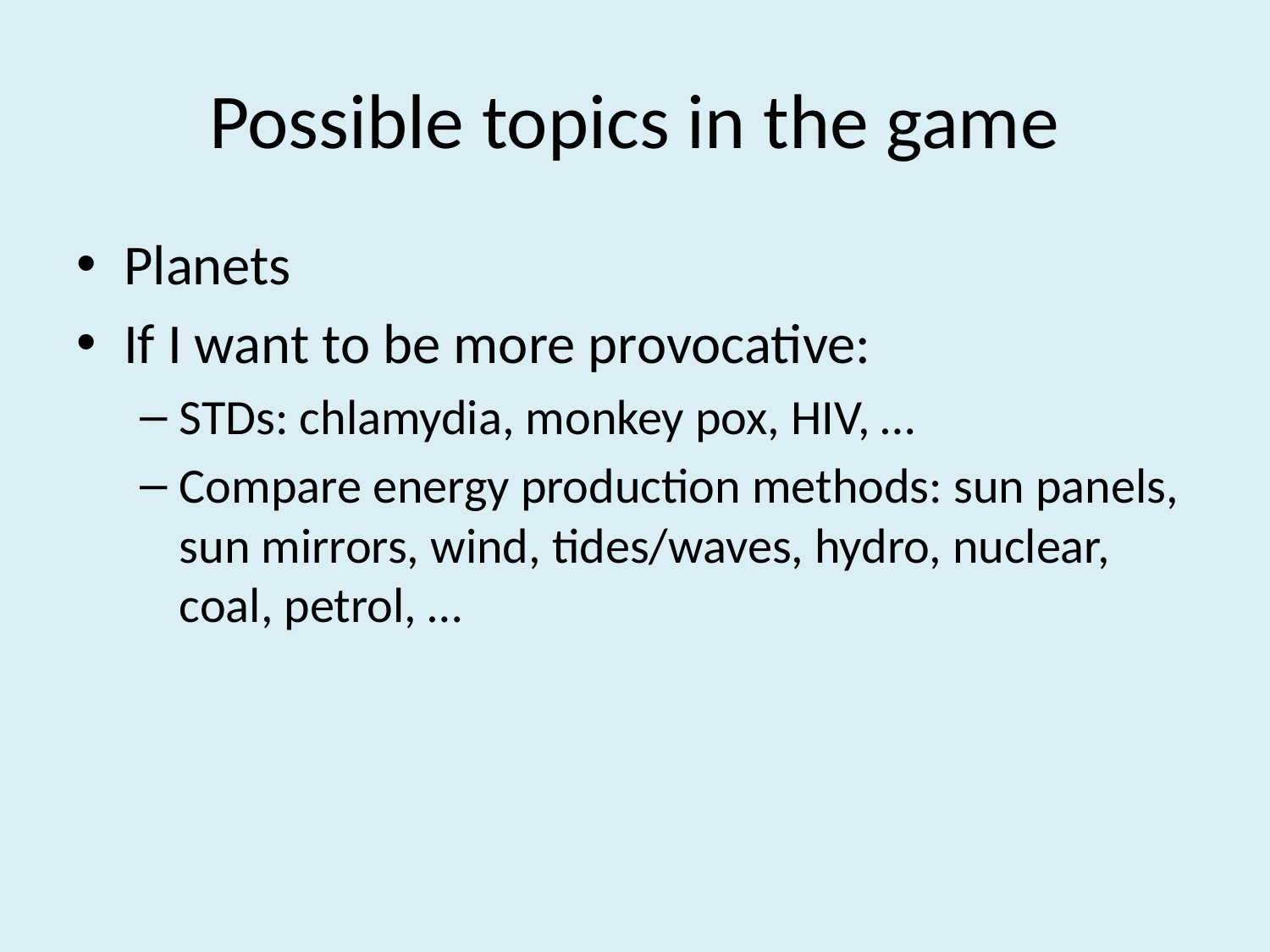

# Possible topics in the game
Planets
If I want to be more provocative:
STDs: chlamydia, monkey pox, HIV, …
Compare energy production methods: sun panels, sun mirrors, wind, tides/waves, hydro, nuclear, coal, petrol, …